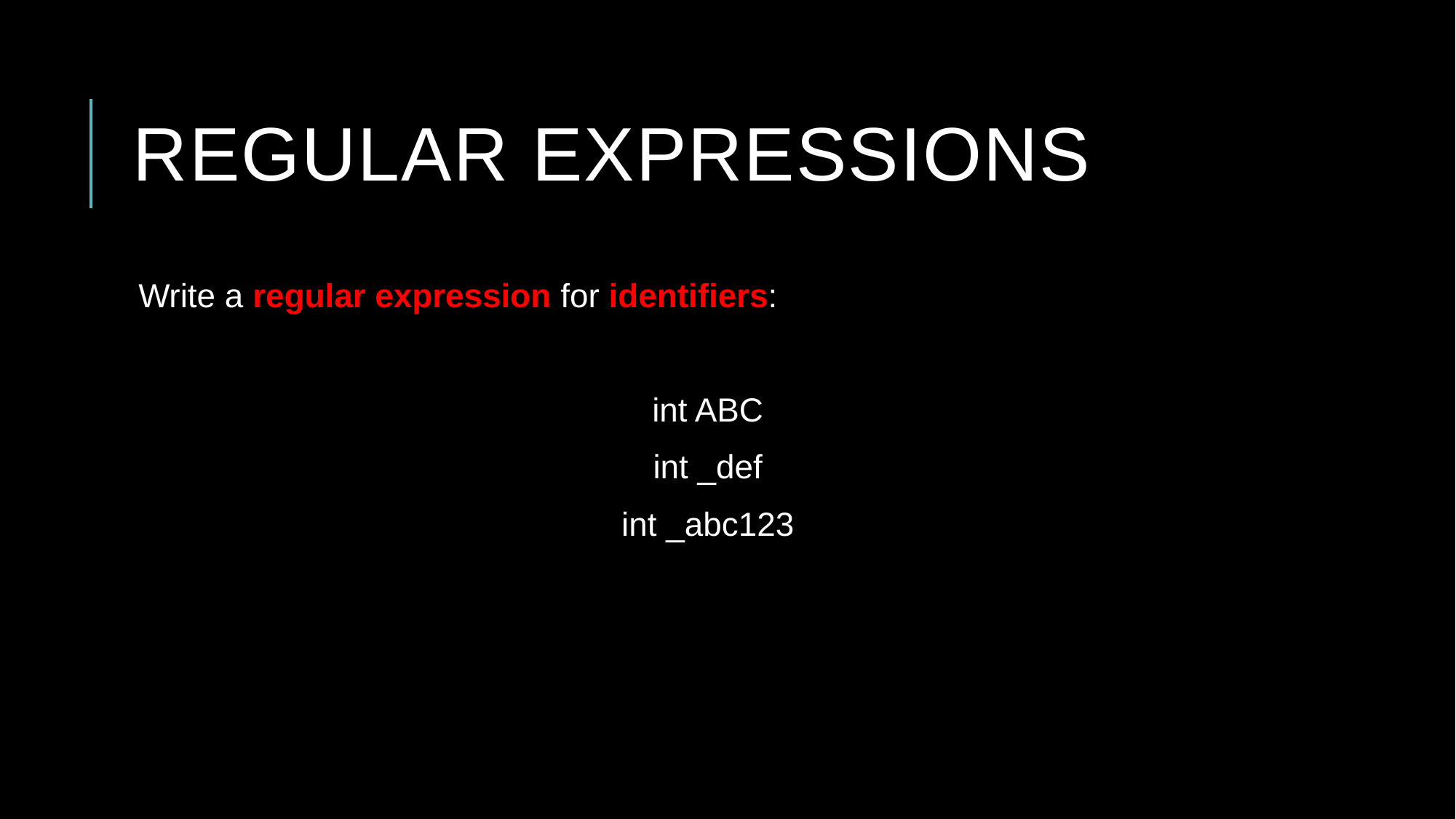

# Regular Expressions
Write a regular expression for identifiers:

int ABC
int _def
int _abc123